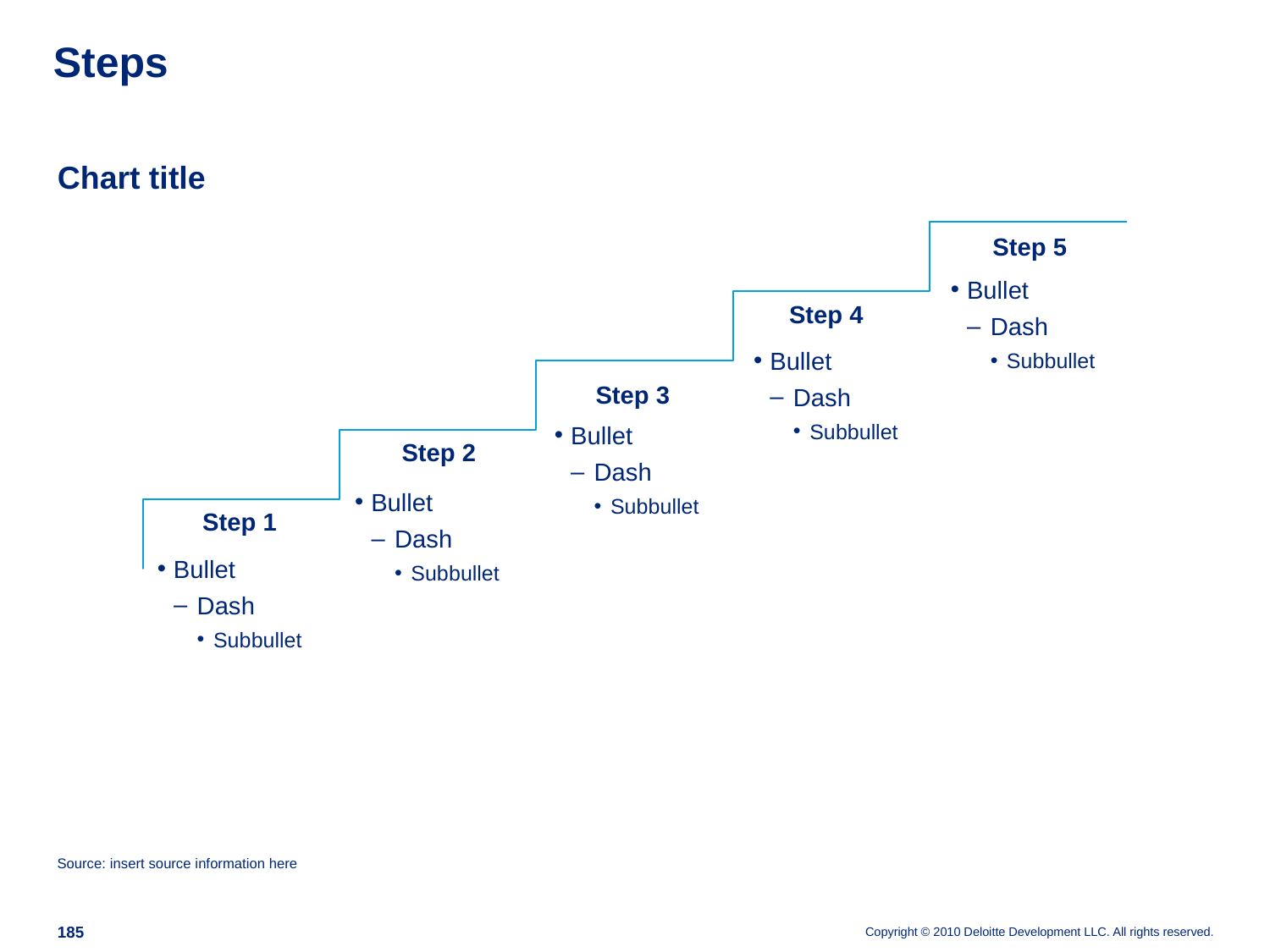

# Steps
Chart title

Step 5
Bullet
Dash
Subbullet
Step 4
Bullet
Dash
Subbullet
Step 3
Bullet
Dash
Subbullet
Step 2
Bullet
Dash
Subbullet
Step 1
Bullet
Dash
Subbullet
Source: insert source information here